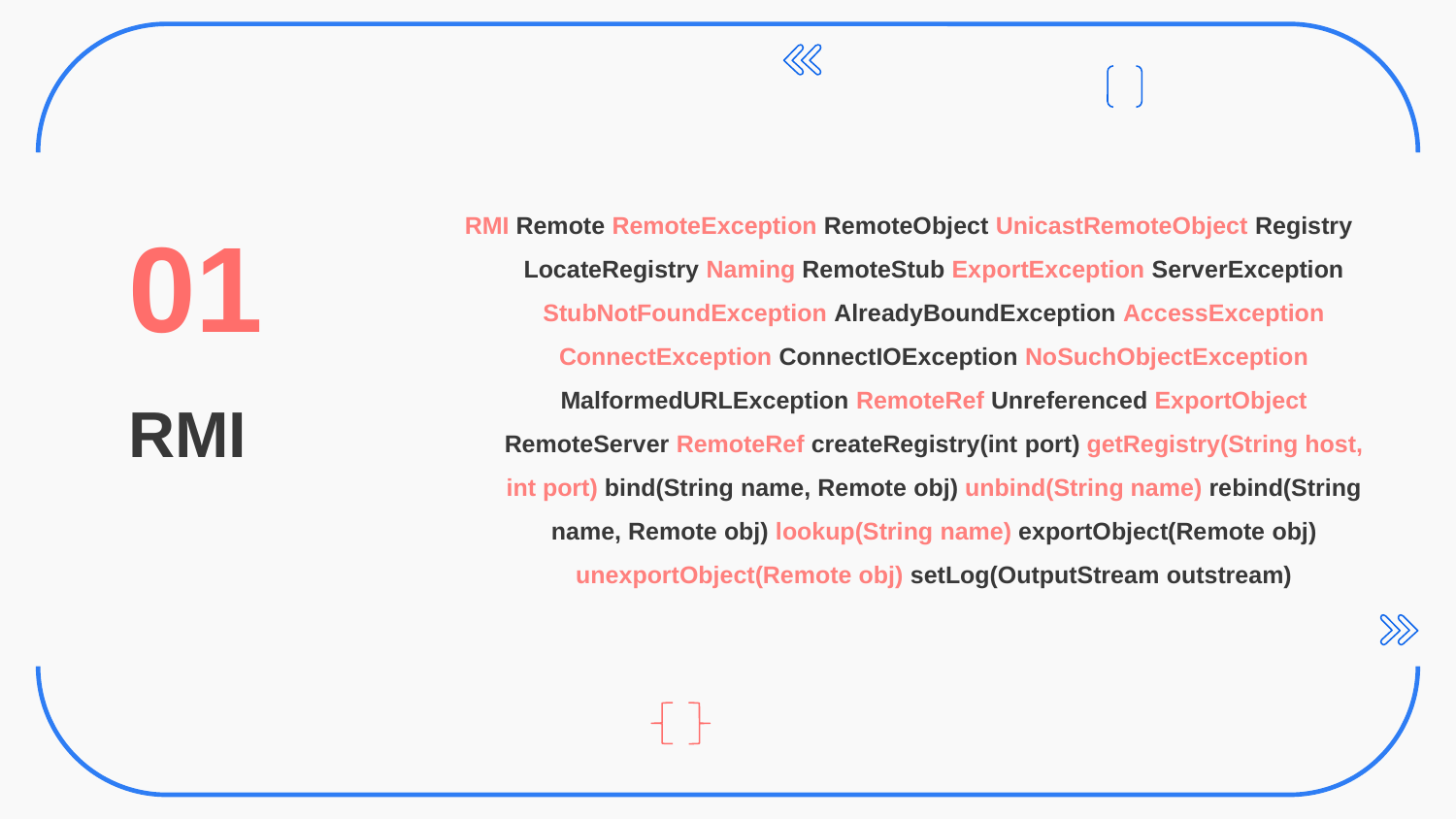

RMI Remote RemoteException RemoteObject UnicastRemoteObject Registry LocateRegistry Naming RemoteStub ExportException ServerException StubNotFoundException AlreadyBoundException AccessException ConnectException ConnectIOException NoSuchObjectException MalformedURLException RemoteRef Unreferenced ExportObject RemoteServer RemoteRef createRegistry(int port) getRegistry(String host, int port) bind(String name, Remote obj) unbind(String name) rebind(String name, Remote obj) lookup(String name) exportObject(Remote obj) unexportObject(Remote obj) setLog(OutputStream outstream)
01
# RMI